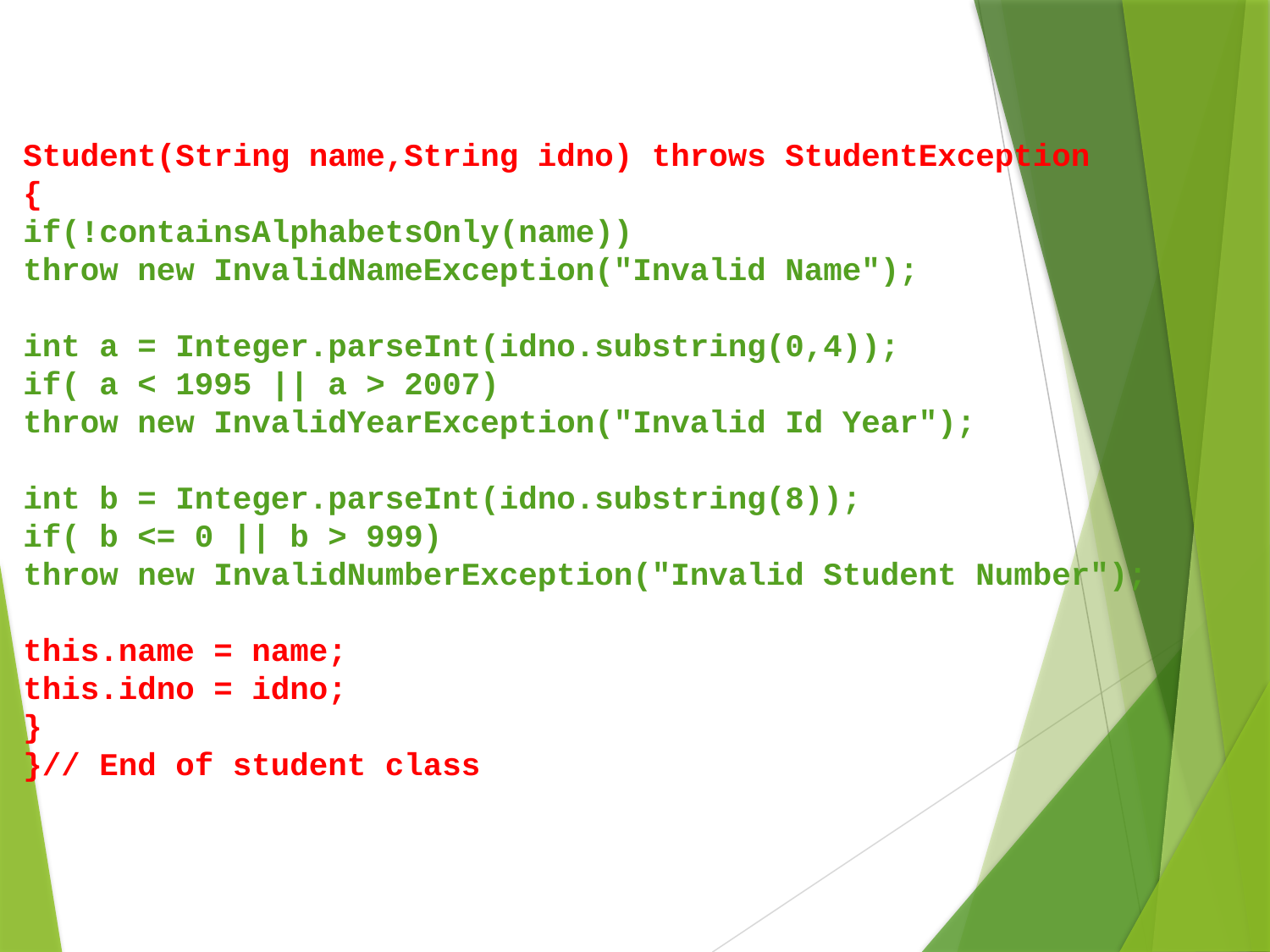

Student(String name,String idno) throws StudentException
{
if(!containsAlphabetsOnly(name))
throw new InvalidNameException("Invalid Name");

int a = Integer.parseInt(idno.substring(0,4));
if( a < 1995 || a > 2007)
throw new InvalidYearException("Invalid Id Year");

int b = Integer.parseInt(idno.substring(8));
if( b <= 0 || b > 999)
throw new InvalidNumberException("Invalid Student Number");

this.name = name;
this.idno = idno;
}
}// End of student class